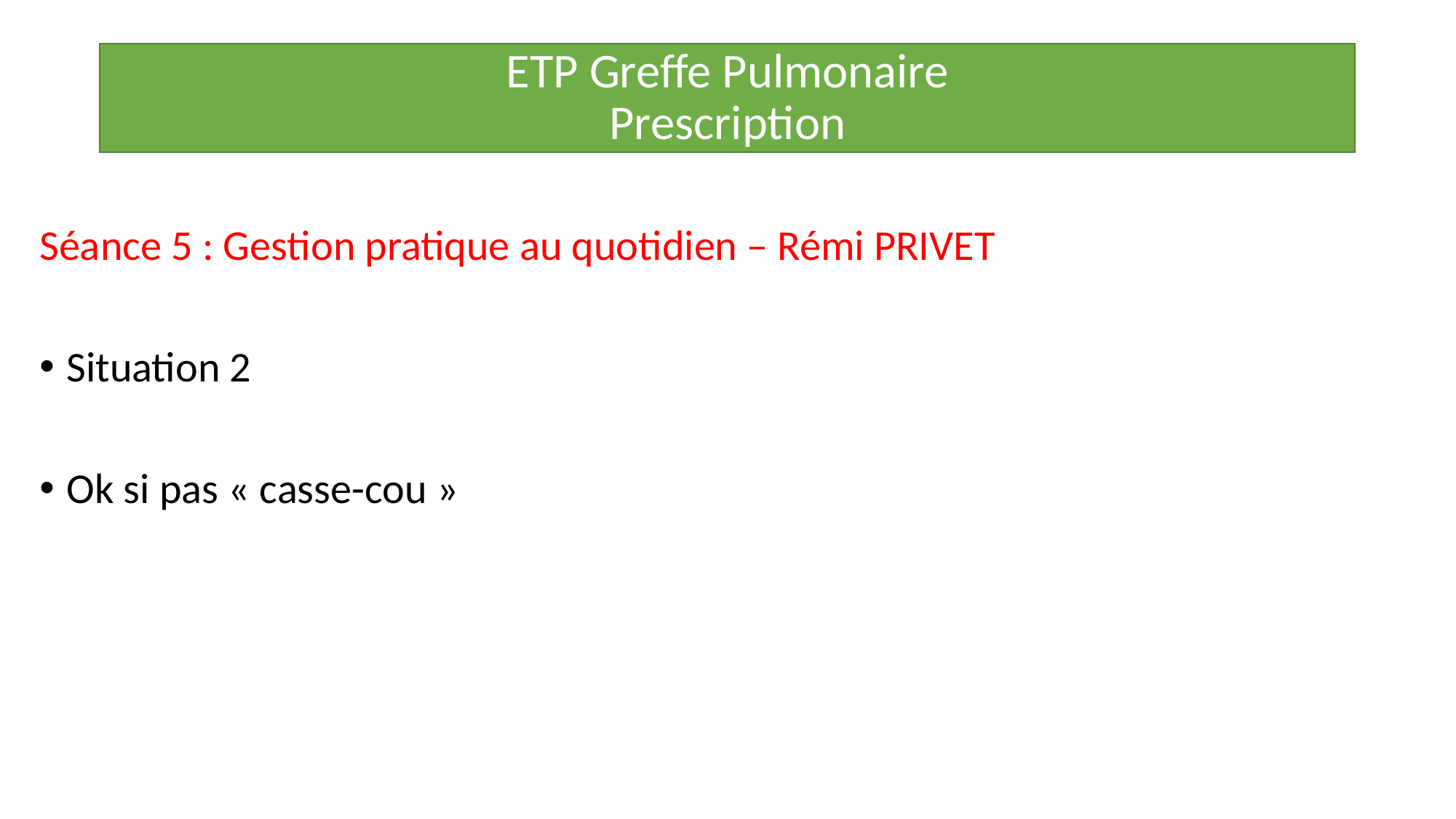

ETP Greffe Pulmonaire
Prescription
Séance 5 : Gestion pratique au quotidien – Rémi PRIVET

Situation 2

Ok si pas « casse-cou »